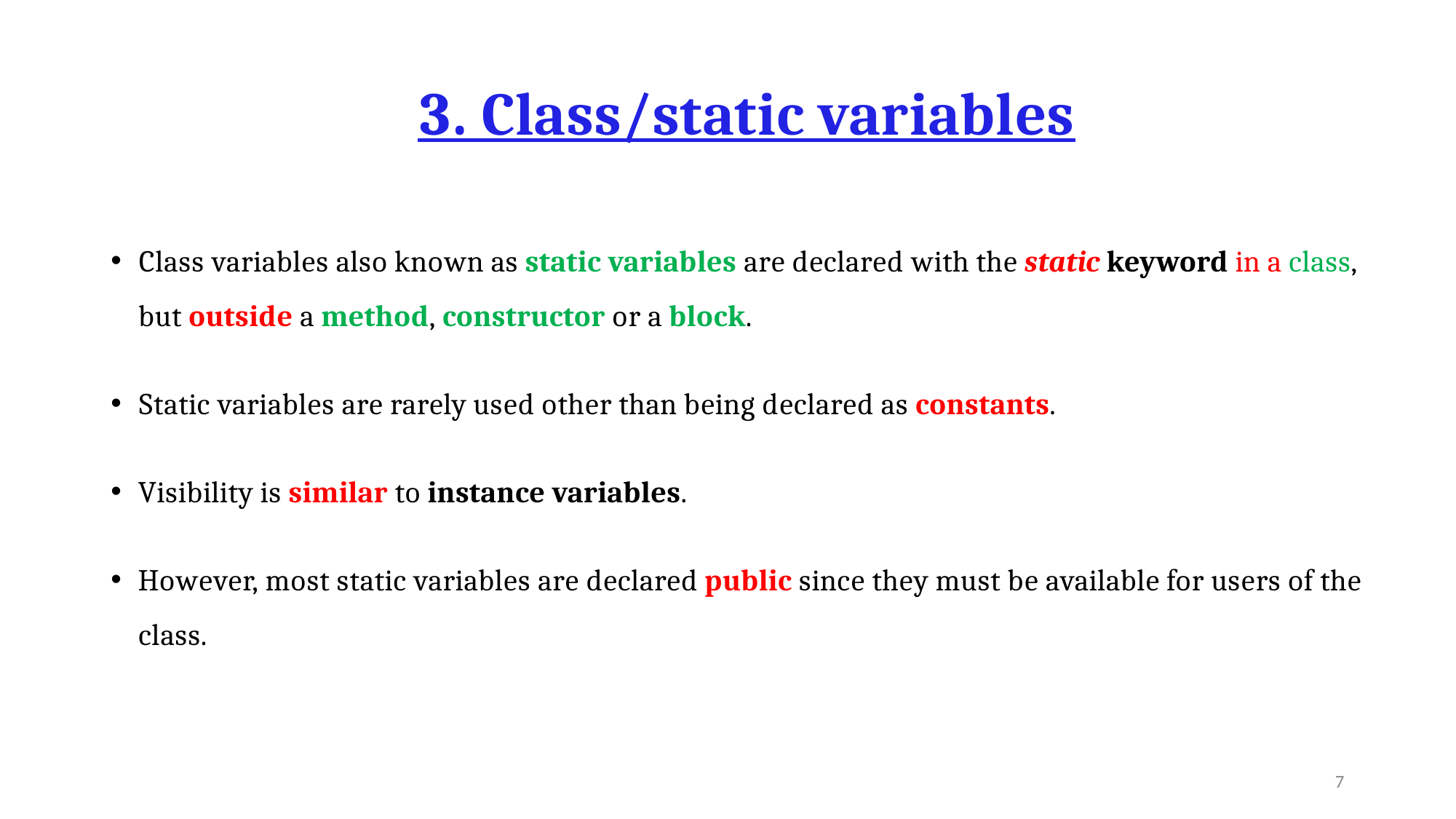

# 3. Class/static variables
Class variables also known as static variables are declared with the static keyword in a class, but outside a method, constructor or a block.
Static variables are rarely used other than being declared as constants.
Visibility is similar to instance variables.
However, most static variables are declared public since they must be available for users of the class.
7